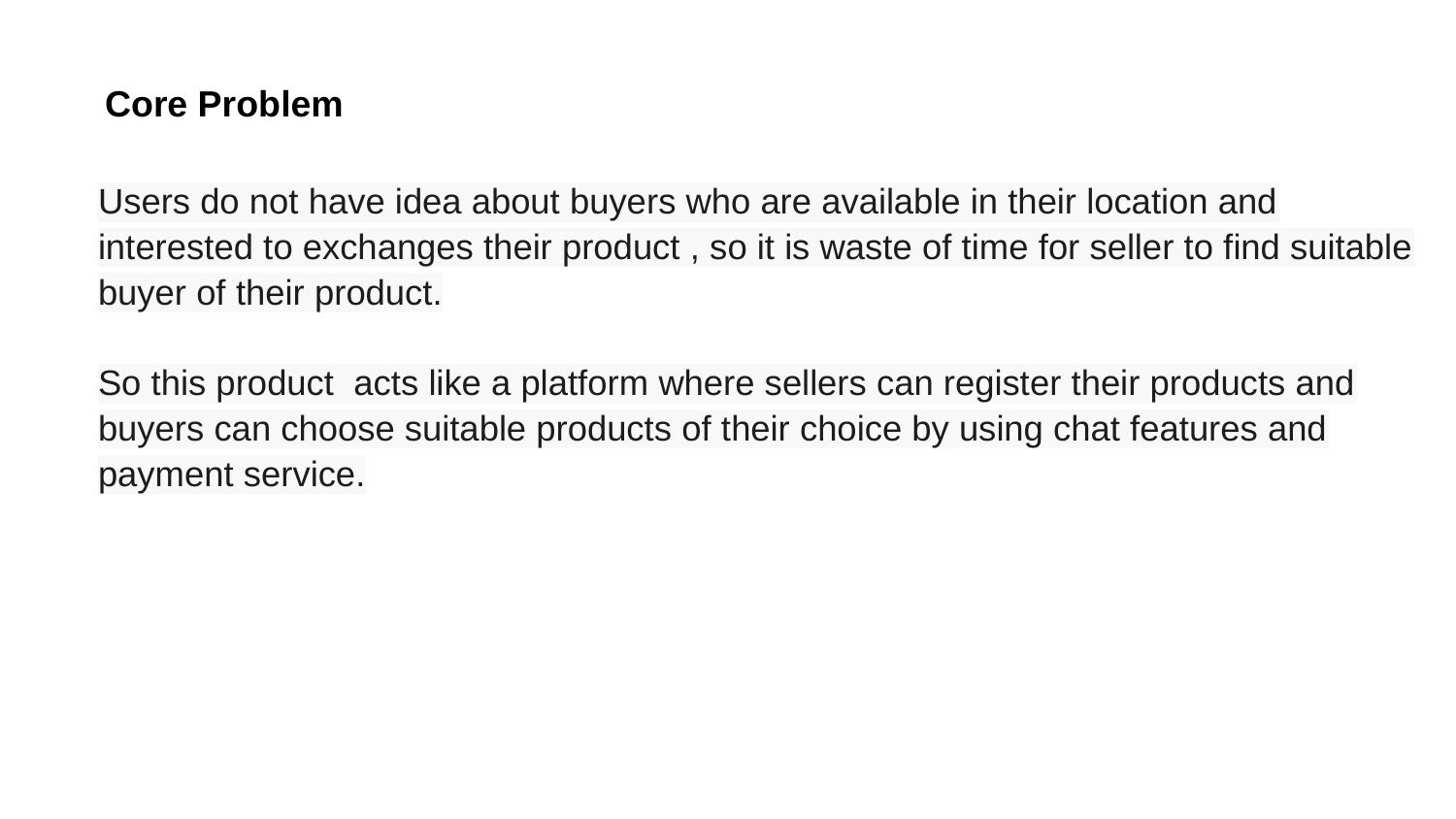

Core Problem

# Users do not have idea about buyers who are available in their location and interested to exchanges their product , so it is waste of time for seller to find suitable buyer of their product.

So this product  acts like a platform where sellers can register their products and buyers can choose suitable products of their choice by using chat features and payment service.